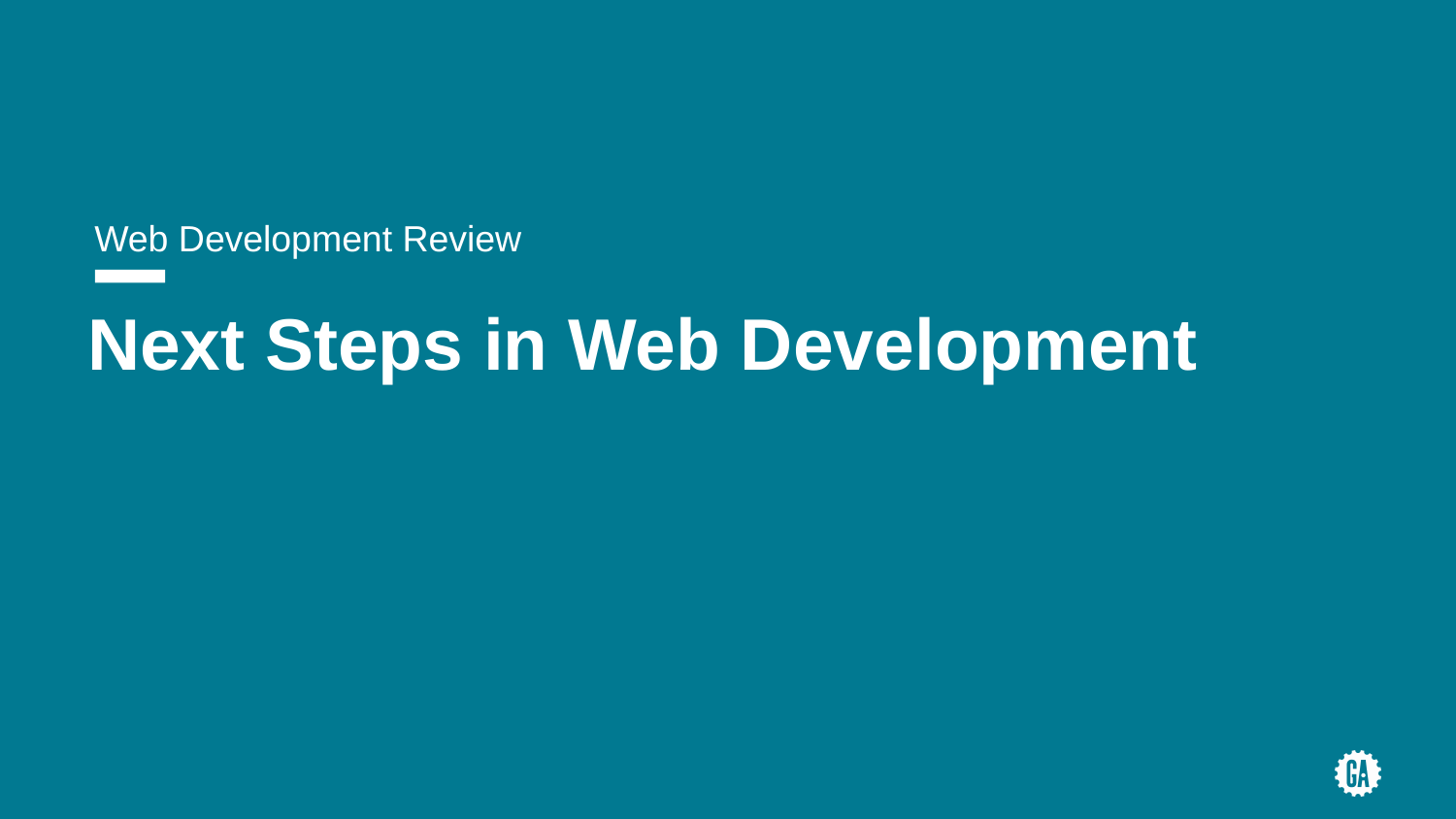

Web Development Review

# Next Steps in Web Development